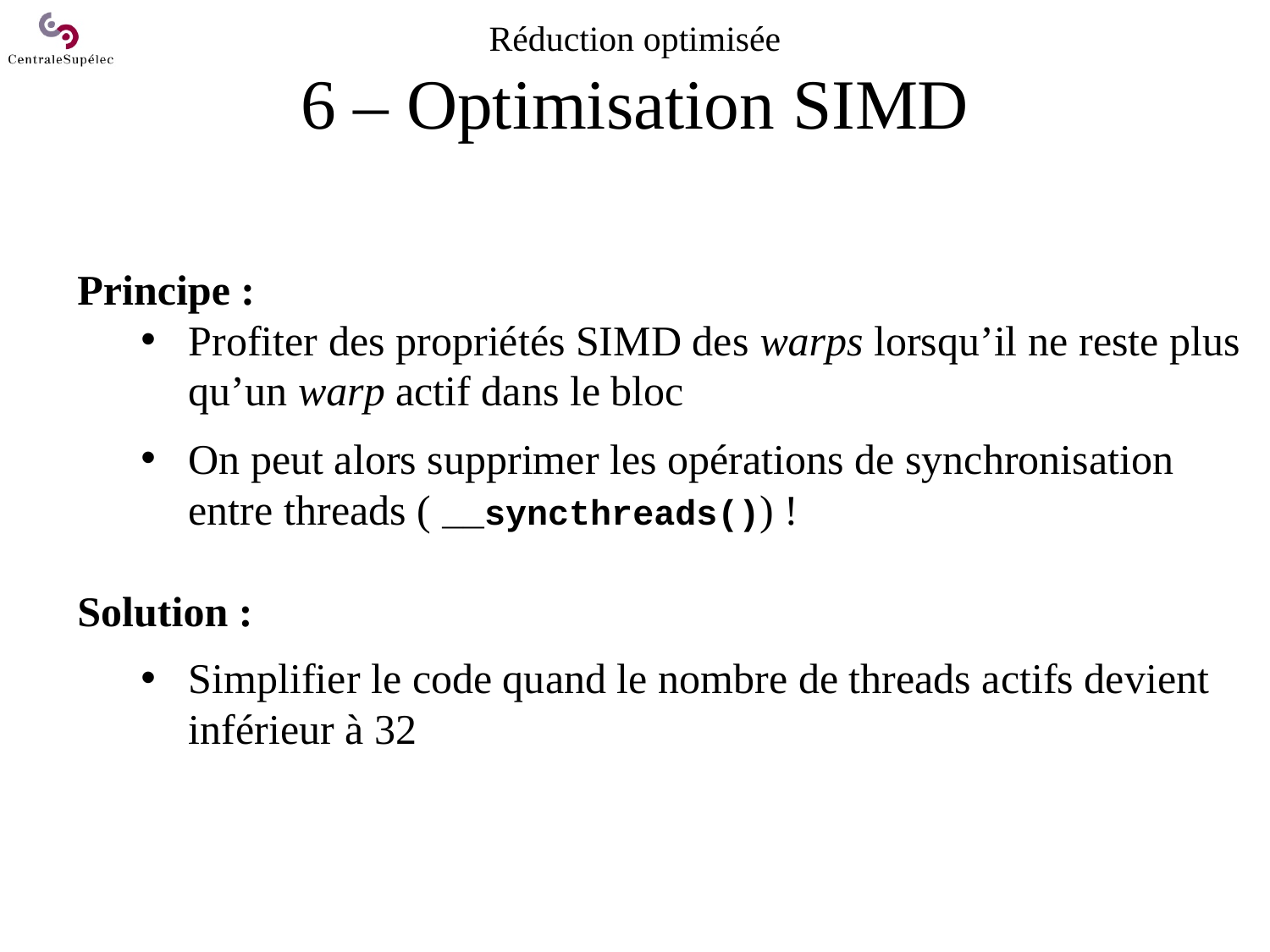

# Réduction optimisée 6 – Optimisation SIMD
Principe :
Profiter des propriétés SIMD des warps lorsqu’il ne reste plus qu’un warp actif dans le bloc

On peut alors supprimer les opérations de synchronisation entre threads ( __syncthreads()) !

Solution :

Simplifier le code quand le nombre de threads actifs devient inférieur à 32